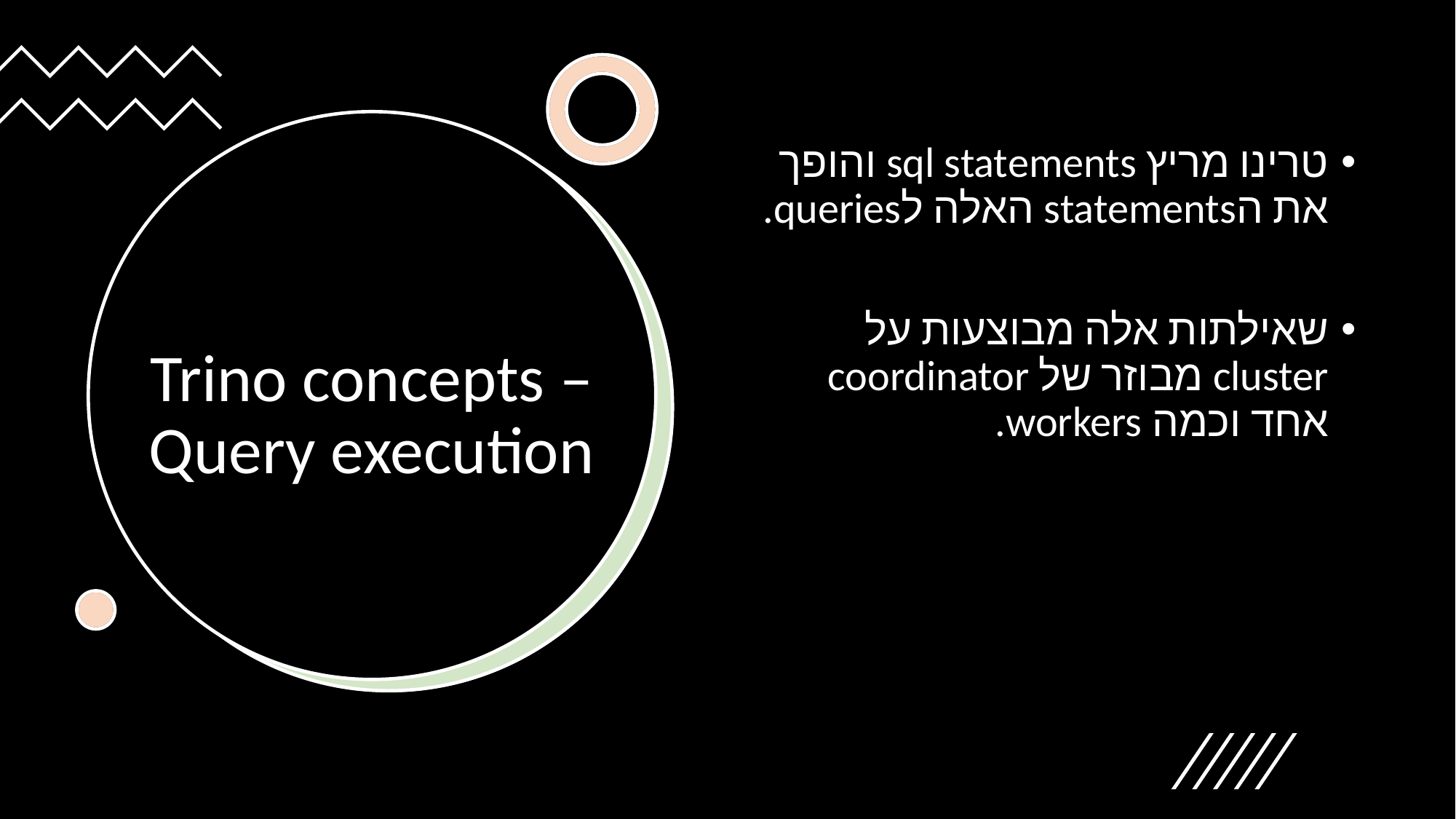

טרינו מריץ sql statements והופך את הstatements האלה לqueries.

שאילתות אלה מבוצעות על cluster מבוזר של coordinator אחד וכמה workers.
# Trino concepts – Query execution